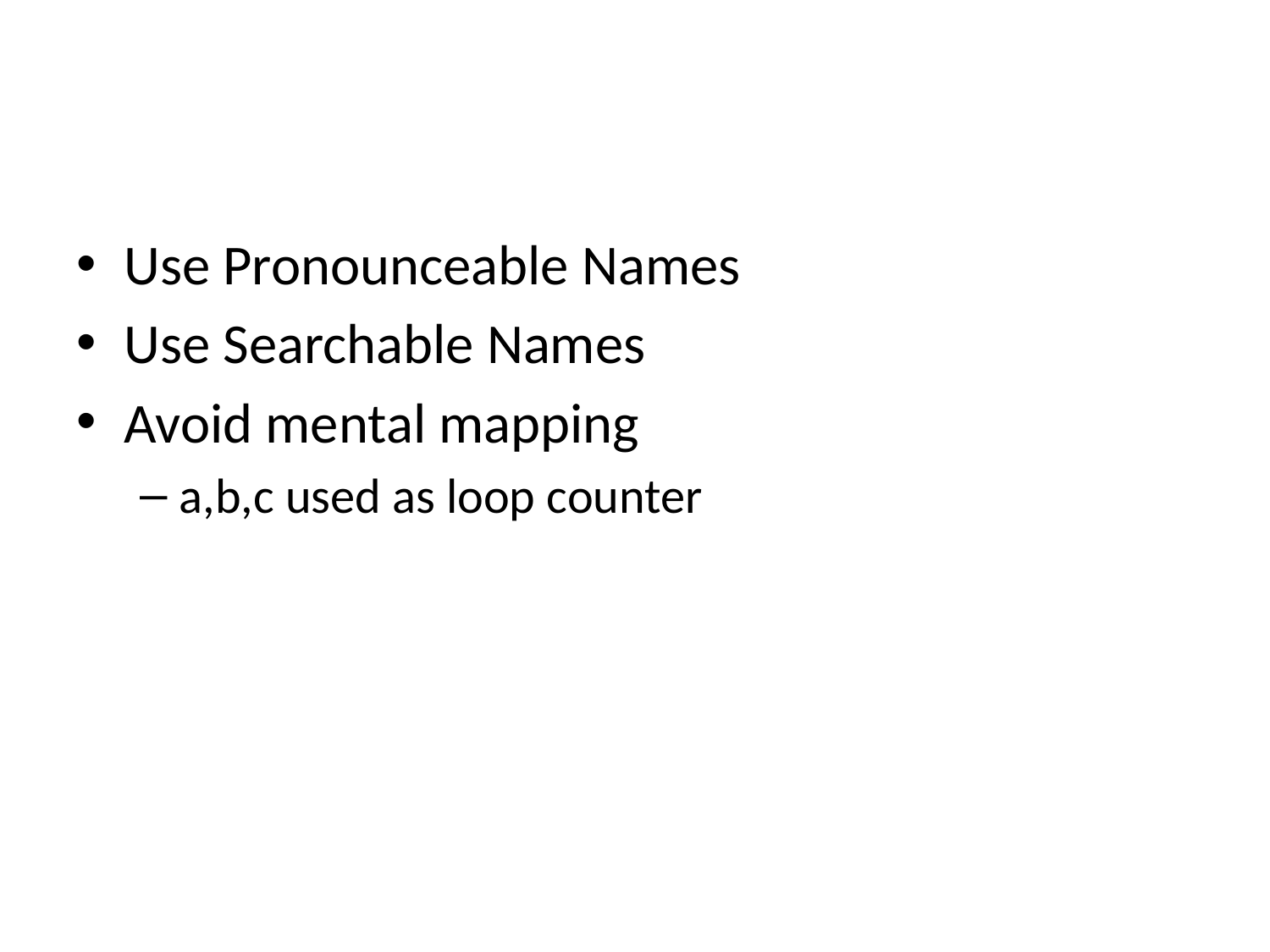

#
Use Pronounceable Names
Use Searchable Names
Avoid mental mapping
a,b,c used as loop counter